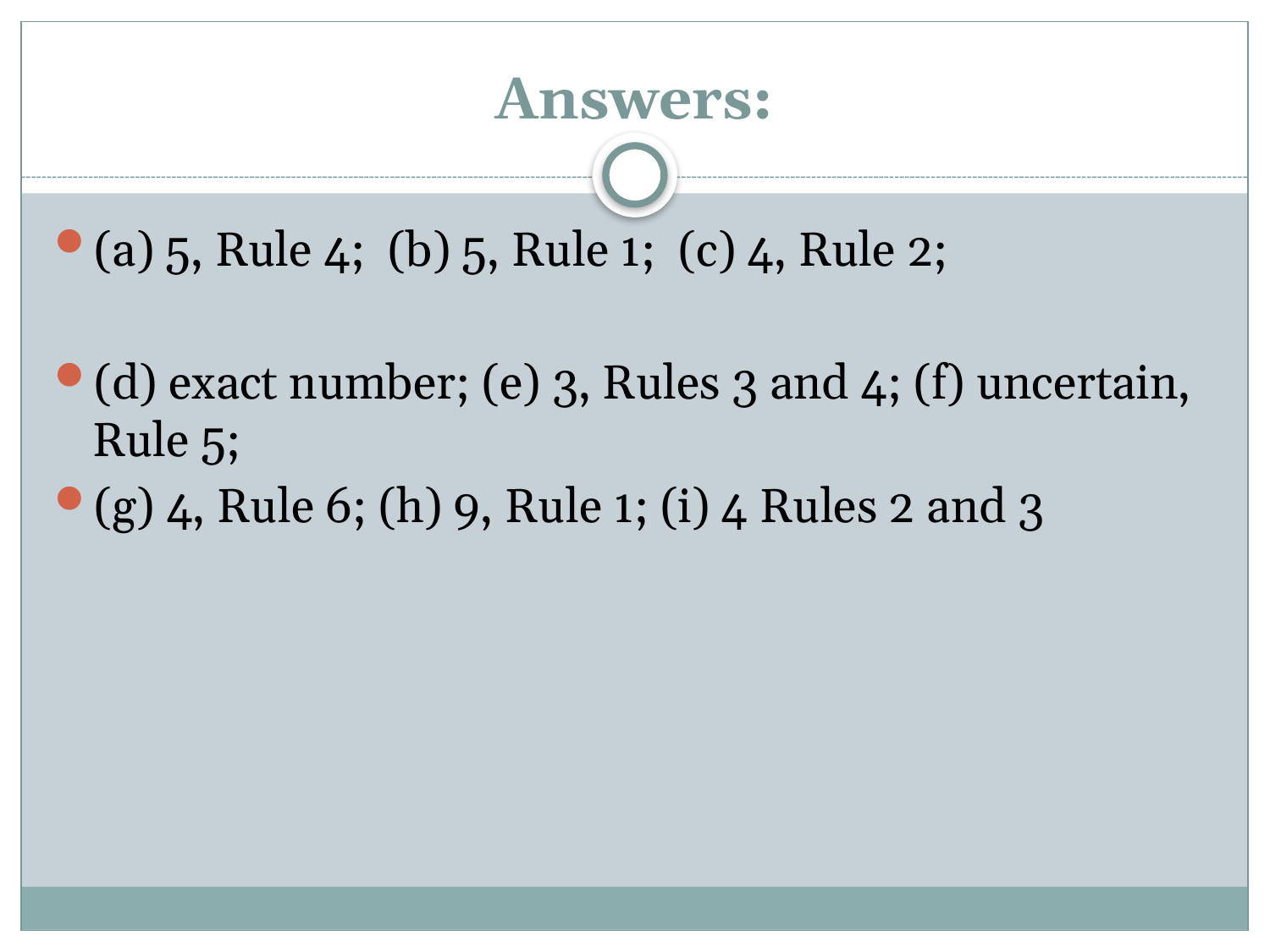

# Answers:
(a) 5, Rule 4;  (b) 5, Rule 1;  (c) 4, Rule 2;

(d) exact number; (e) 3, Rules 3 and 4; (f) uncertain, Rule 5;
(g) 4, Rule 6; (h) 9, Rule 1; (i) 4 Rules 2 and 3